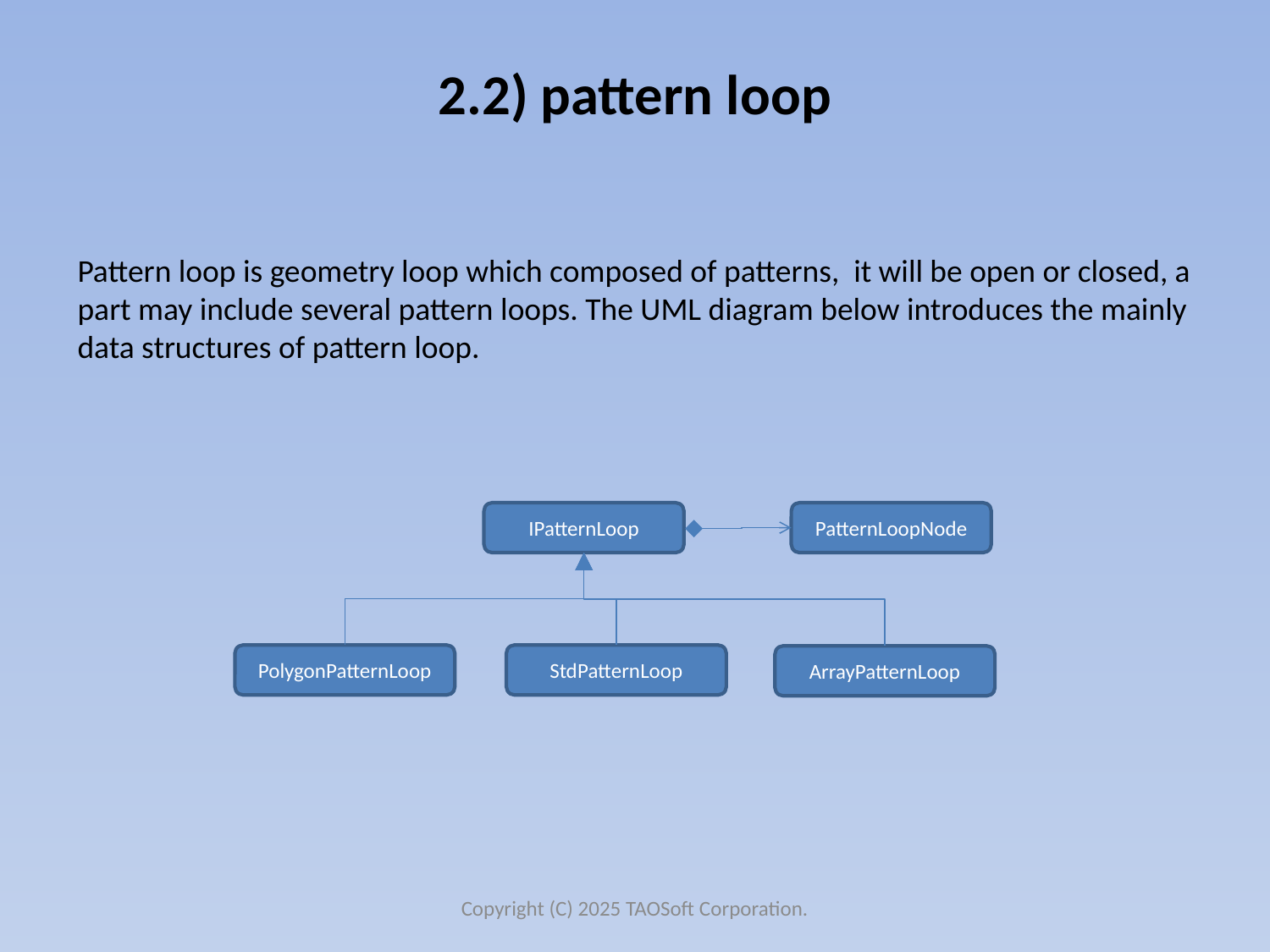

# 2.2) pattern loop
Pattern loop is geometry loop which composed of patterns,  it will be open or closed, a part may include several pattern loops. The UML diagram below introduces the mainly data structures of pattern loop.

IPatternLoop
PatternLoopNode
PolygonPatternLoop
StdPatternLoop
ArrayPatternLoop
Copyright (C) 2025 TAOSoft Corporation.
7